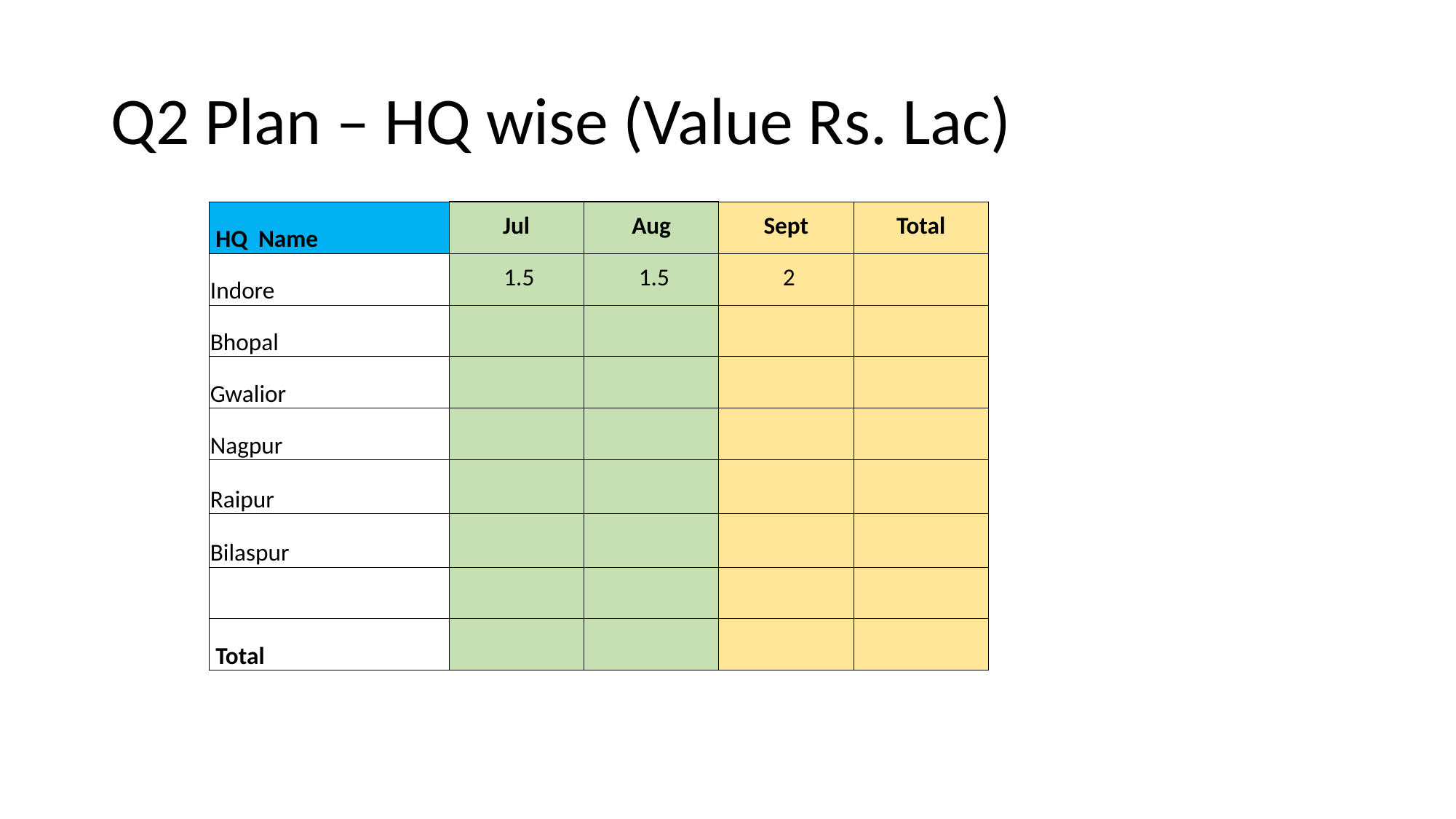

# Q2 Plan – HQ wise (Value Rs. Lac)
| HQ Name | Jul | Aug | Sept | Total |
| --- | --- | --- | --- | --- |
| Indore | 1.5 | 1.5 | 2 |  |
| Bhopal |  |  |  |  |
| Gwalior |  |  |  |  |
| Nagpur |  |  |  |  |
| Raipur |  |  |  |  |
| Bilaspur |  |  |  |  |
|  |  |  |  |  |
| Total |  |  |  |  |